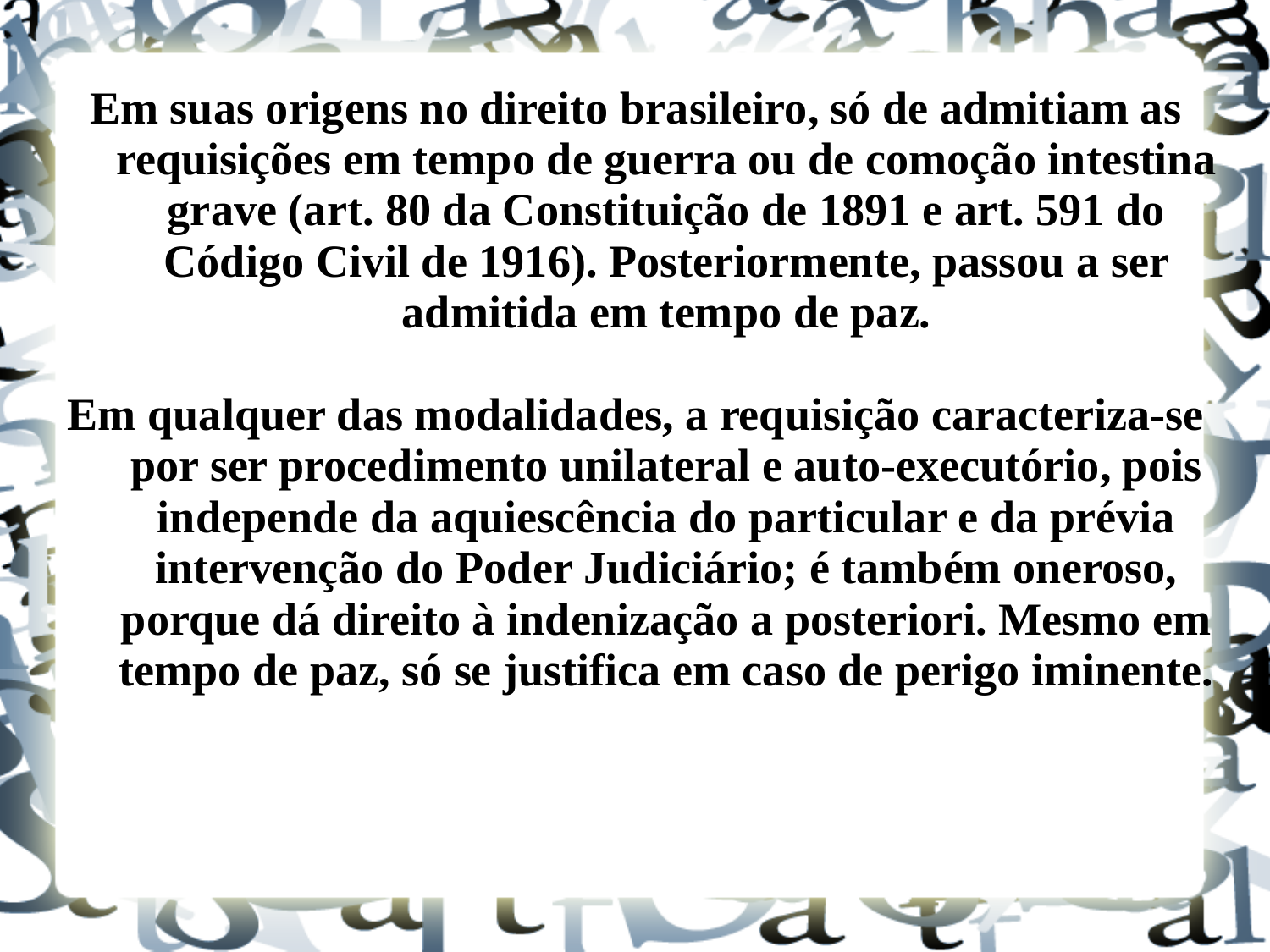

Em suas origens no direito brasileiro, só de admitiam as requisições em tempo de guerra ou de comoção intestina grave (art. 80 da Constituição de 1891 e art. 591 do Código Civil de 1916). Posteriormente, passou a ser admitida em tempo de paz.

Em qualquer das modalidades, a requisição caracteriza-se por ser procedimento unilateral e auto-executório, pois independe da aquiescência do particular e da prévia intervenção do Poder Judiciário; é também oneroso, porque dá direito à indenização a posteriori. Mesmo em tempo de paz, só se justifica em caso de perigo iminente.